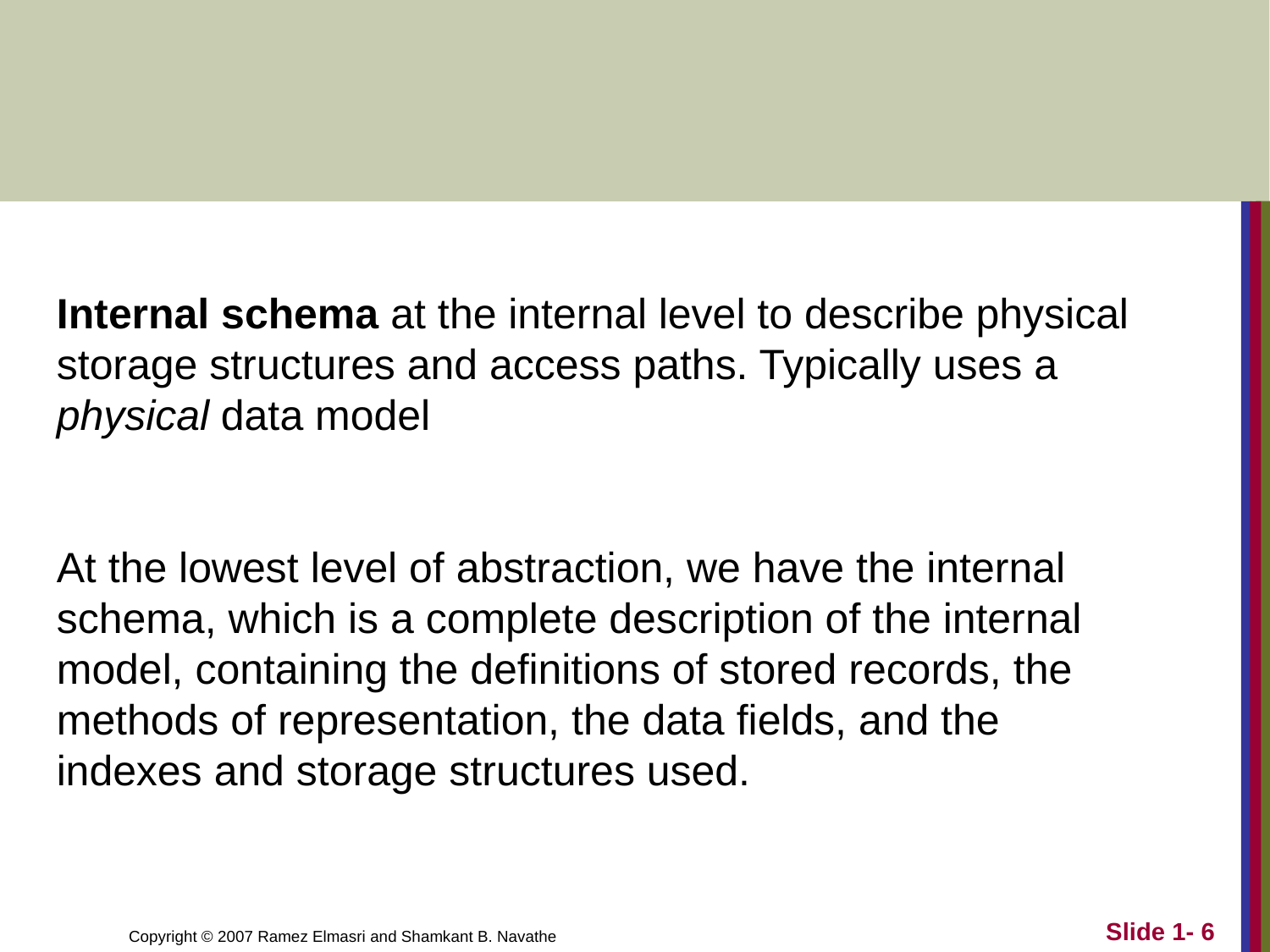

Internal schema at the internal level to describe physical storage structures and access paths. Typically uses a physical data model

At the lowest level of abstraction, we have the internal schema, which is a complete description of the internal model, containing the definitions of stored records, the methods of representation, the data fields, and the indexes and storage structures used.

Slide 1- 6